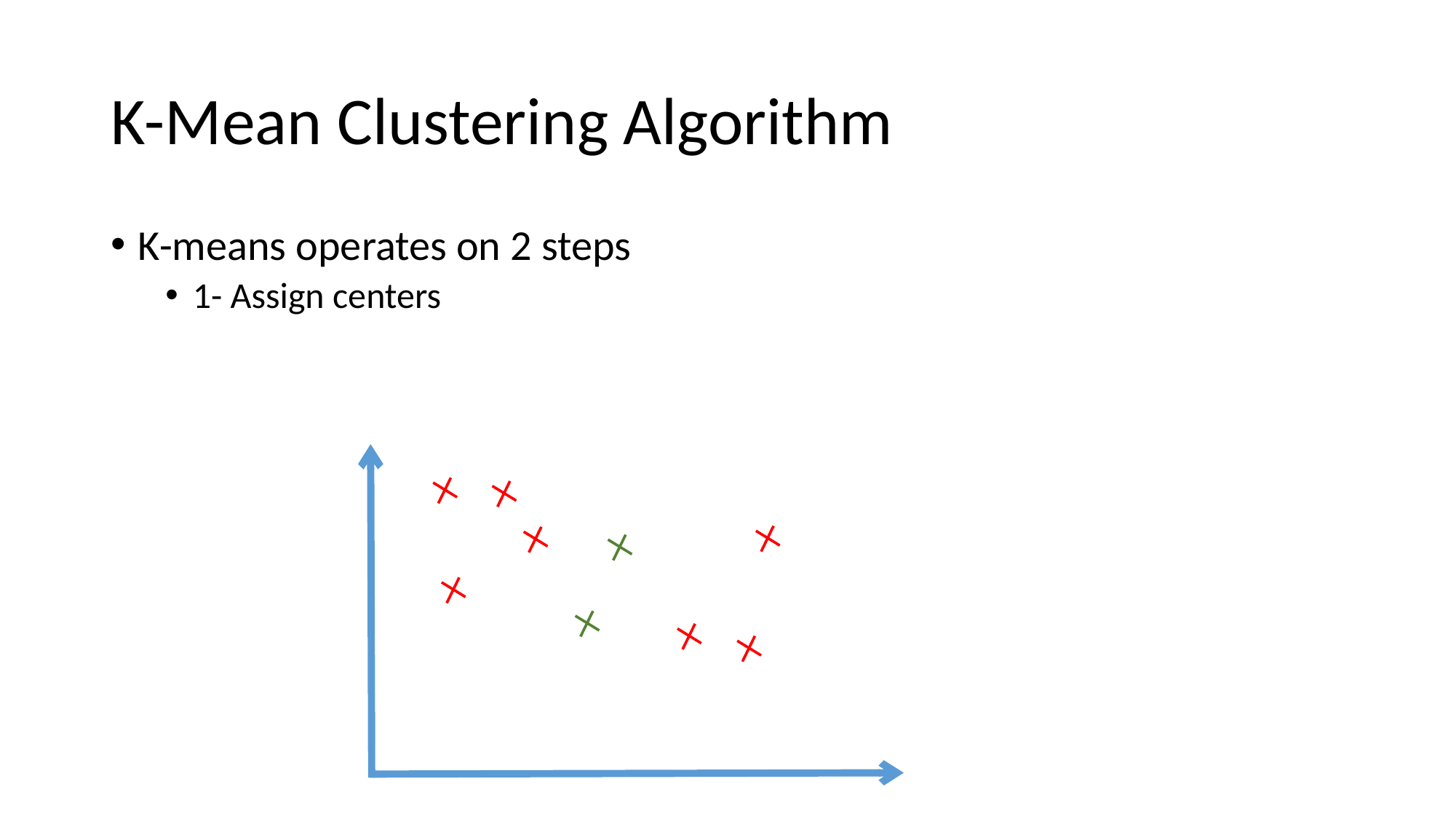

# K-Mean Clustering Algorithm
K-means operates on 2 steps
1- Assign centers